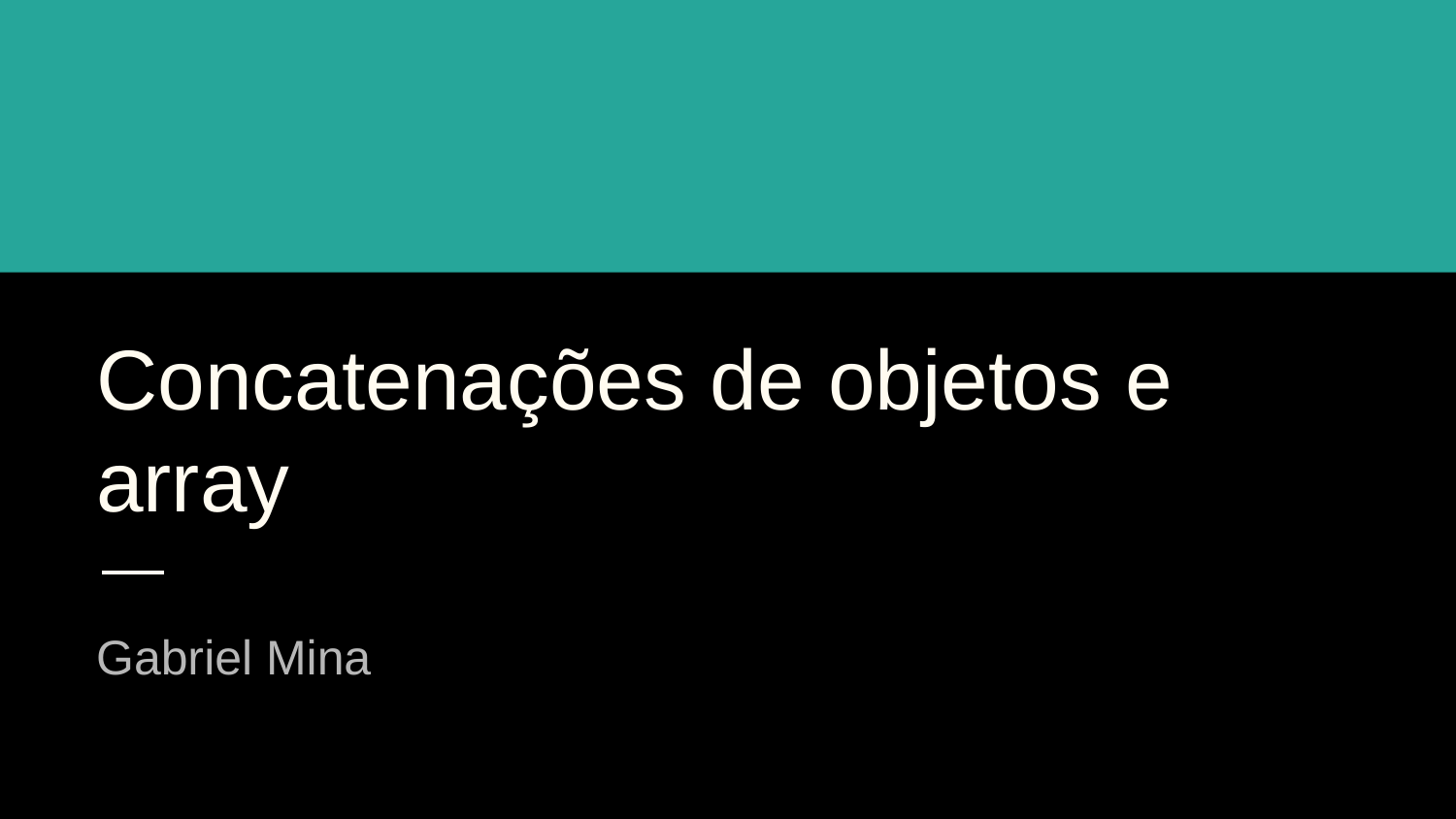

# Concatenações de objetos e array
Gabriel Mina